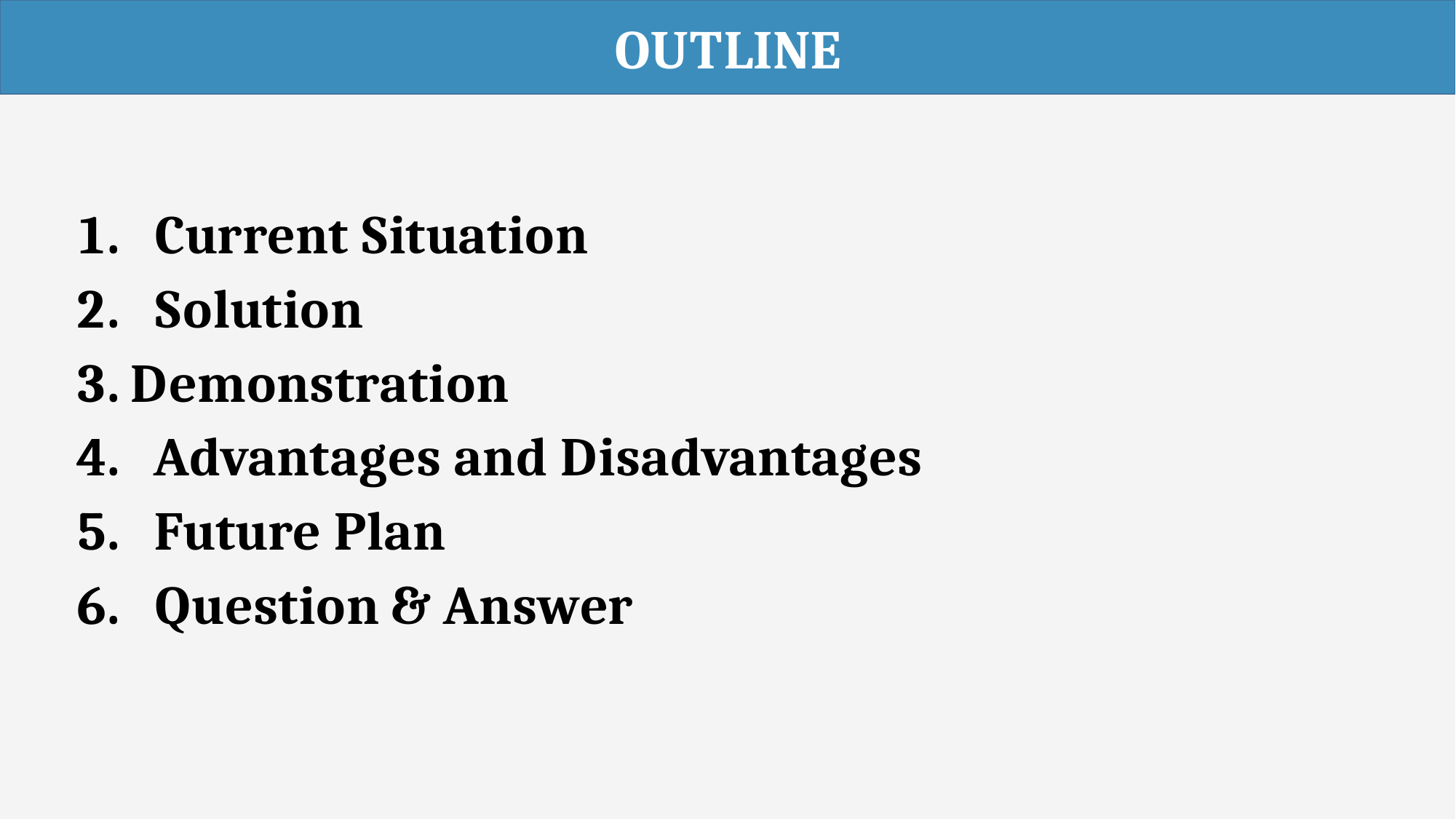

OUTLINE
  Current Situation
  Solution
Demonstration
  Advantages and Disadvantages
  Future Plan
  Question & Answer